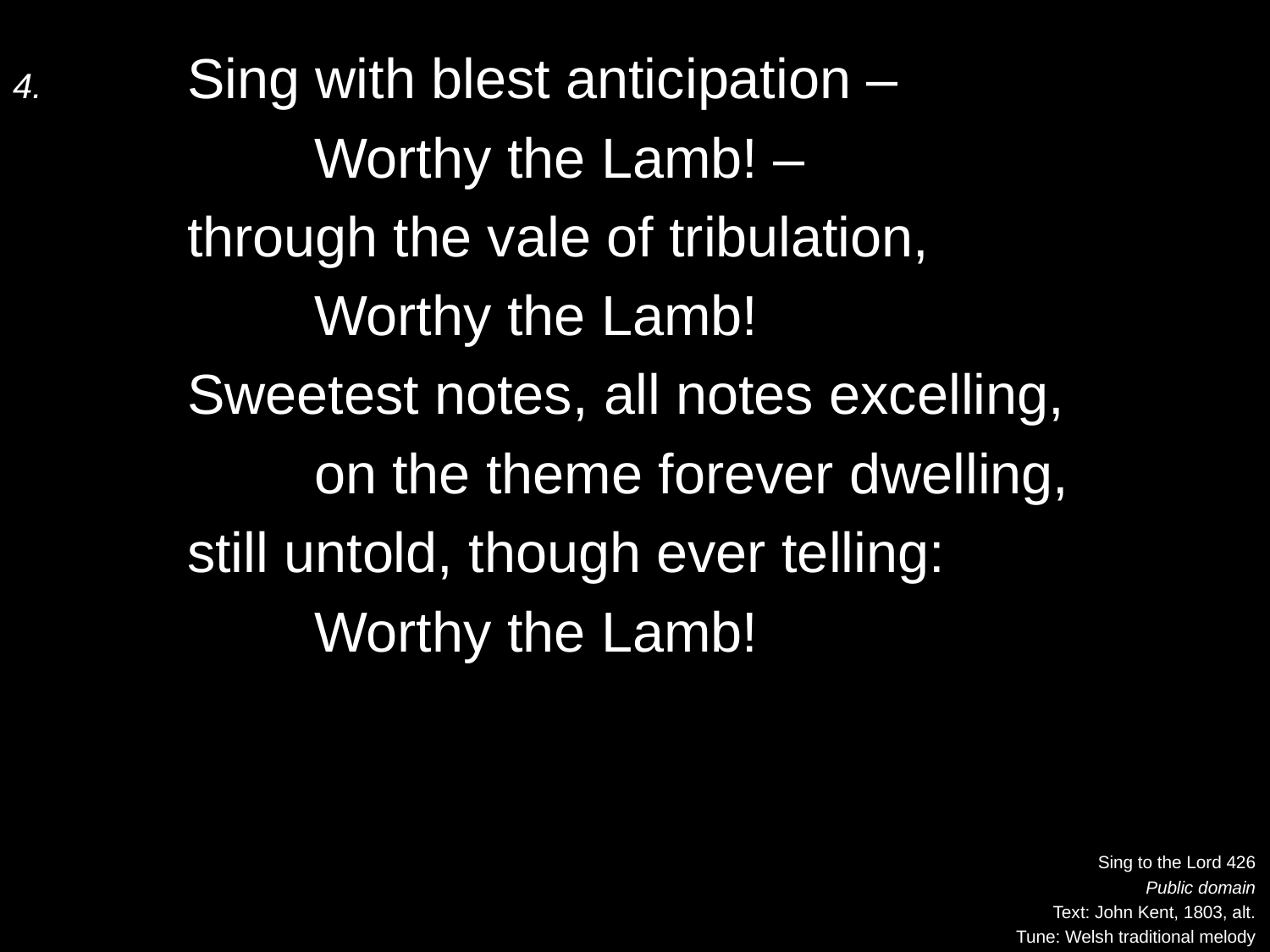

4.	Sing with blest anticipation –
		Worthy the Lamb! –
	through the vale of tribulation,
		Worthy the Lamb!
	Sweetest notes, all notes excelling,
		on the theme forever dwelling,
	still untold, though ever telling:
		Worthy the Lamb!
Sing to the Lord 426
Public domain
Text: John Kent, 1803, alt.
Tune: Welsh traditional melody